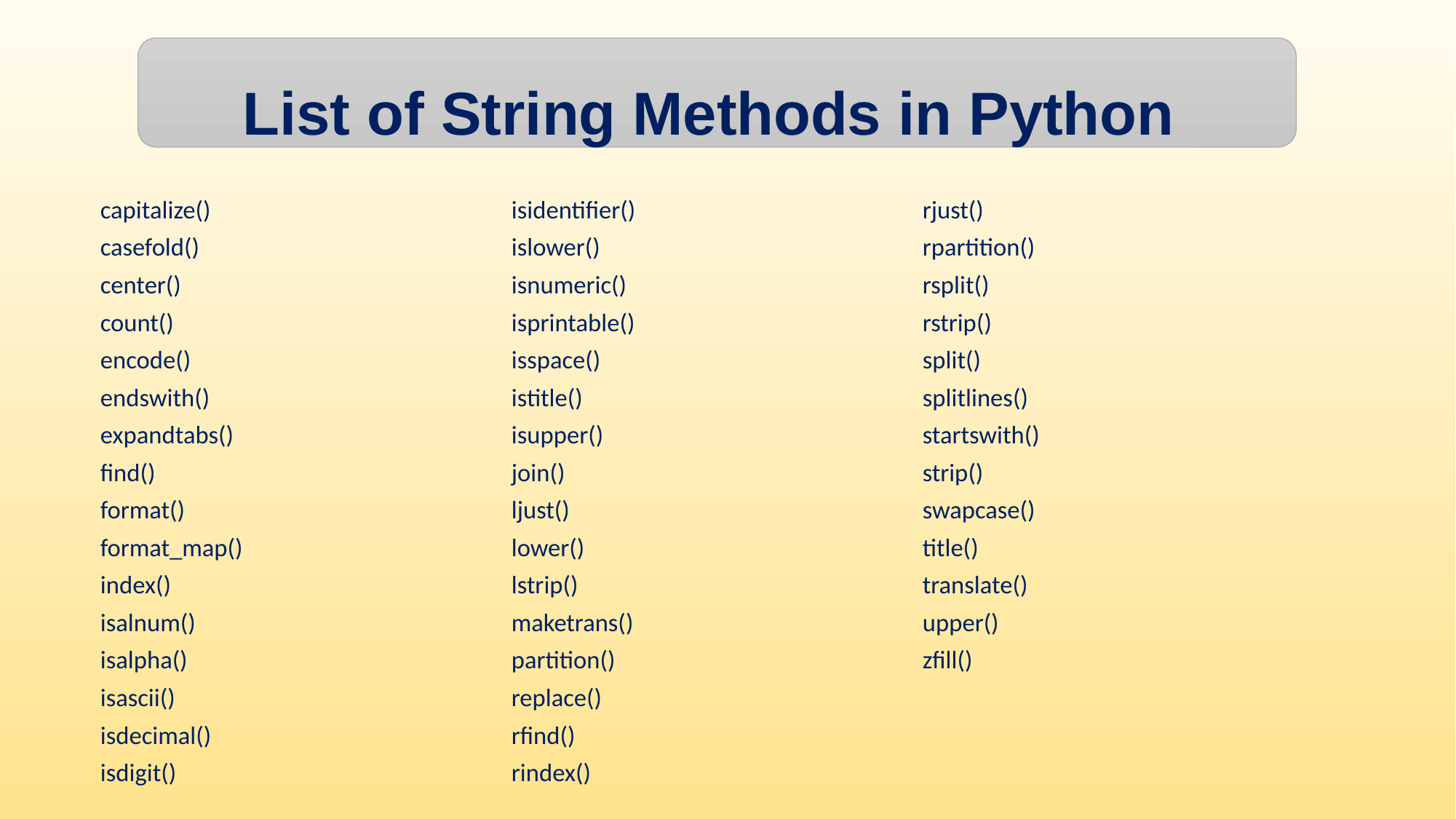

List of String Methods in Python
capitalize()
casefold()
center()
count()
encode()
endswith()
expandtabs()
find()
format()
format_map()
index()
isalnum()
isalpha()
isascii()
isdecimal()
isdigit()
isidentifier()
islower()
isnumeric()
isprintable()
isspace()
istitle()
isupper()
join()
ljust()
lower()
lstrip()
maketrans()
partition()
replace()
rfind()
rindex()
rjust()
rpartition()
rsplit()
rstrip()
split()
splitlines()
startswith()
strip()
swapcase()
title()
translate()
upper()
zfill()